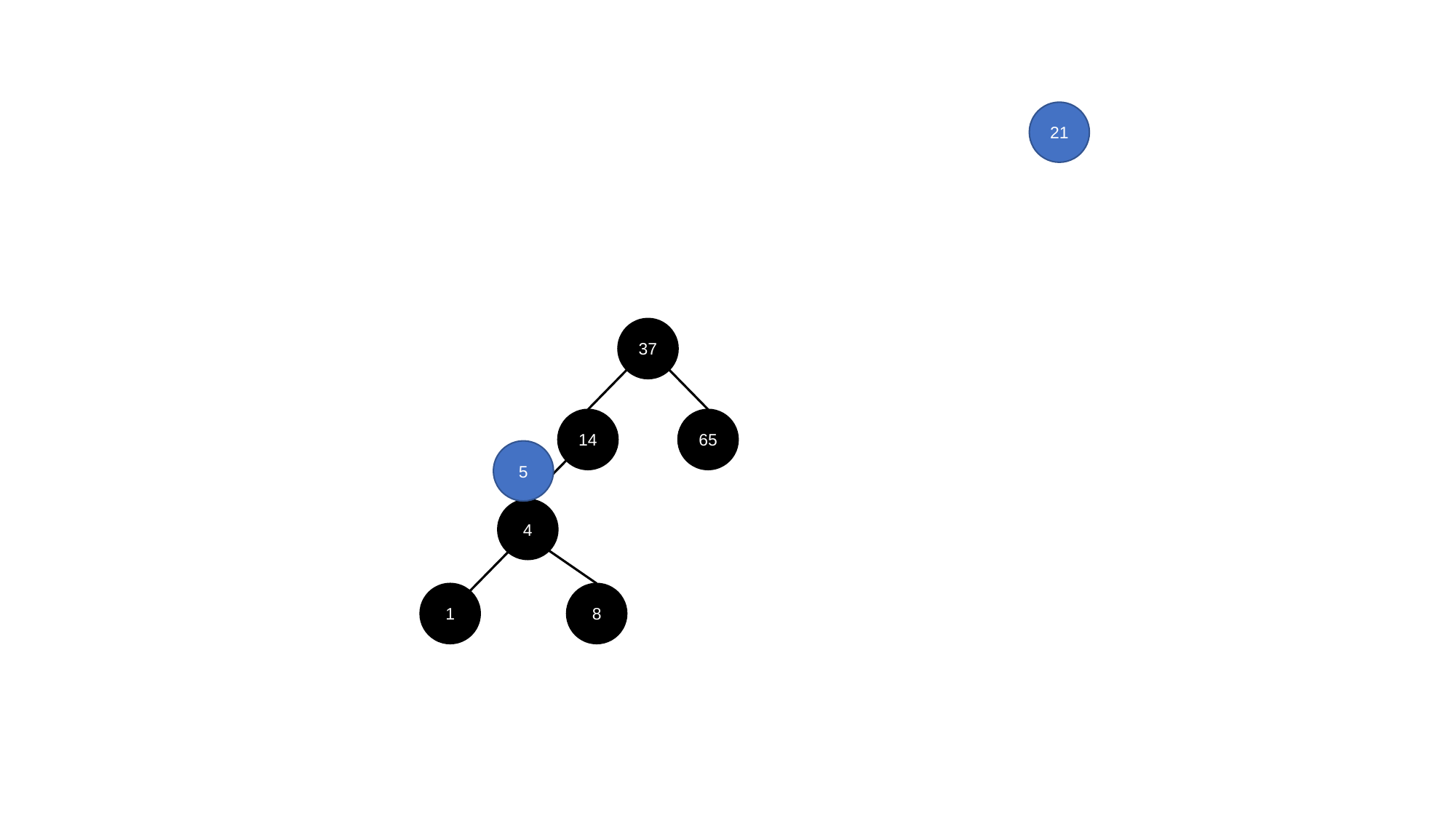

21
37
14
65
5
4
1
8